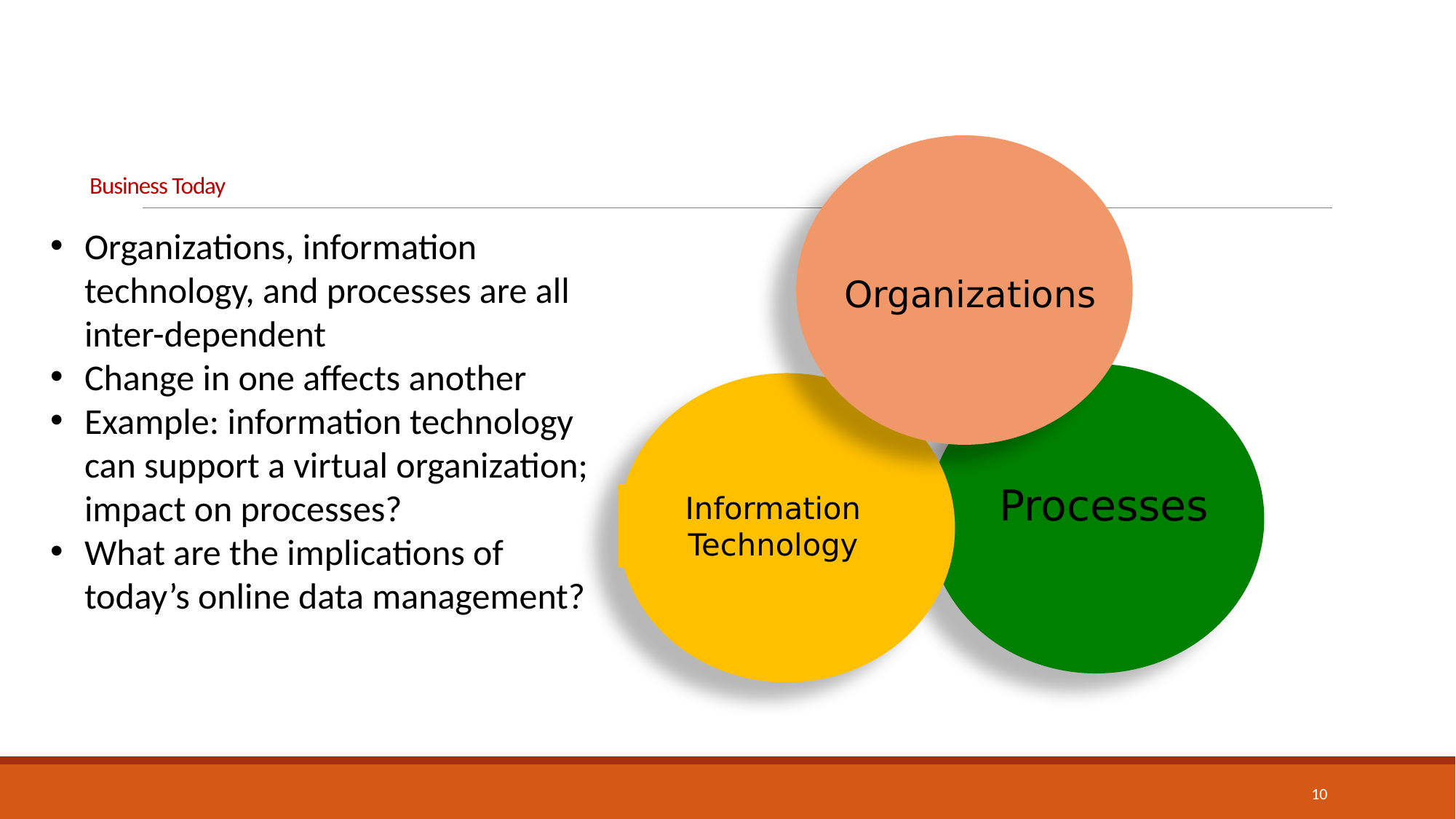

Organizations
# Business Today
Organizations, information technology, and processes are all inter-dependent
Change in one affects another
Example: information technology can support a virtual organization; impact on processes?
What are the implications of today’s online data management?

Processes

Information
Technology

10